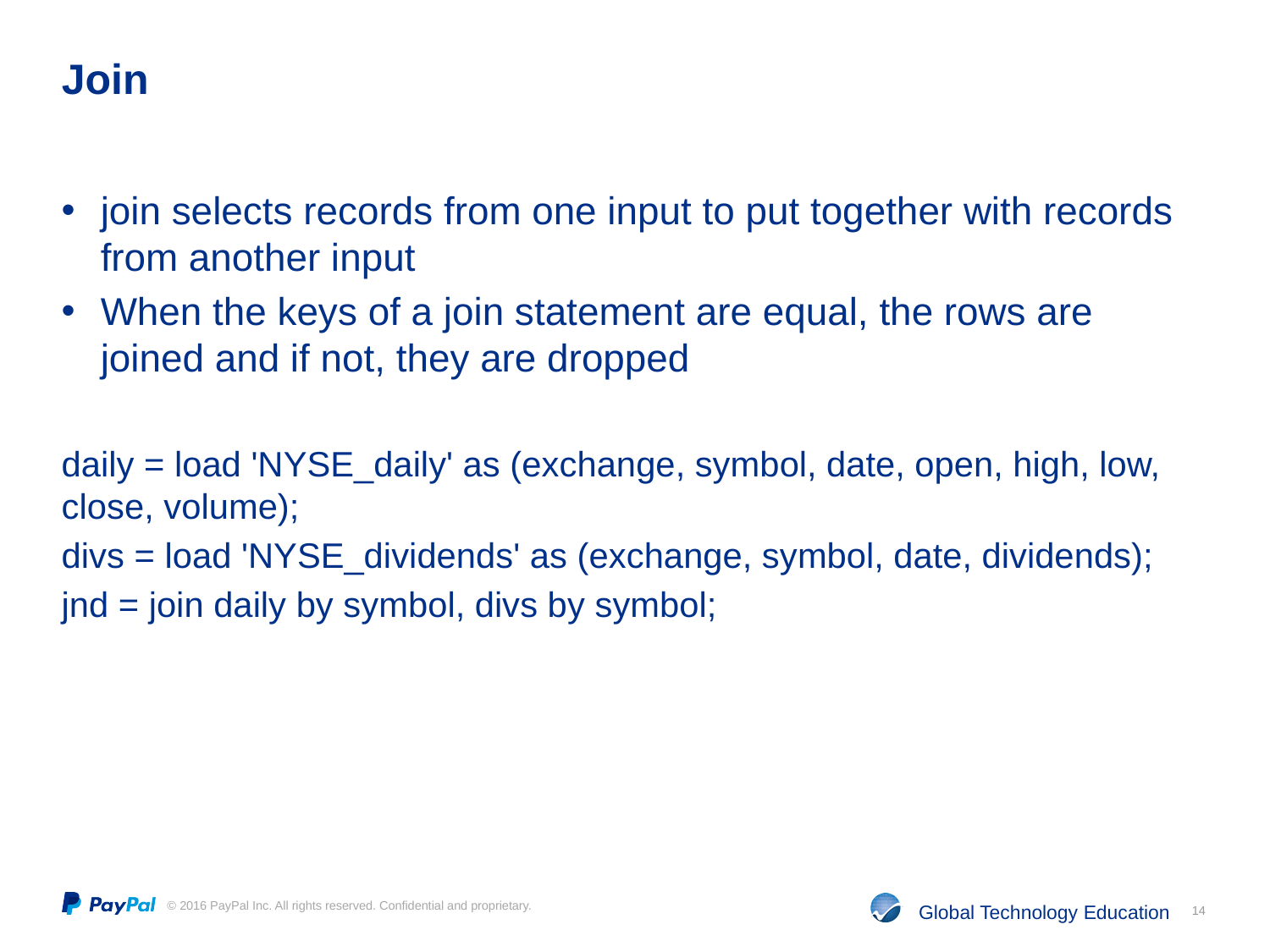

# Join
join selects records from one input to put together with records from another input
When the keys of a join statement are equal, the rows are joined and if not, they are dropped

daily = load 'NYSE_daily' as (exchange, symbol, date, open, high, low, close, volume);
divs = load 'NYSE_dividends' as (exchange, symbol, date, dividends);
jnd = join daily by symbol, divs by symbol;
14